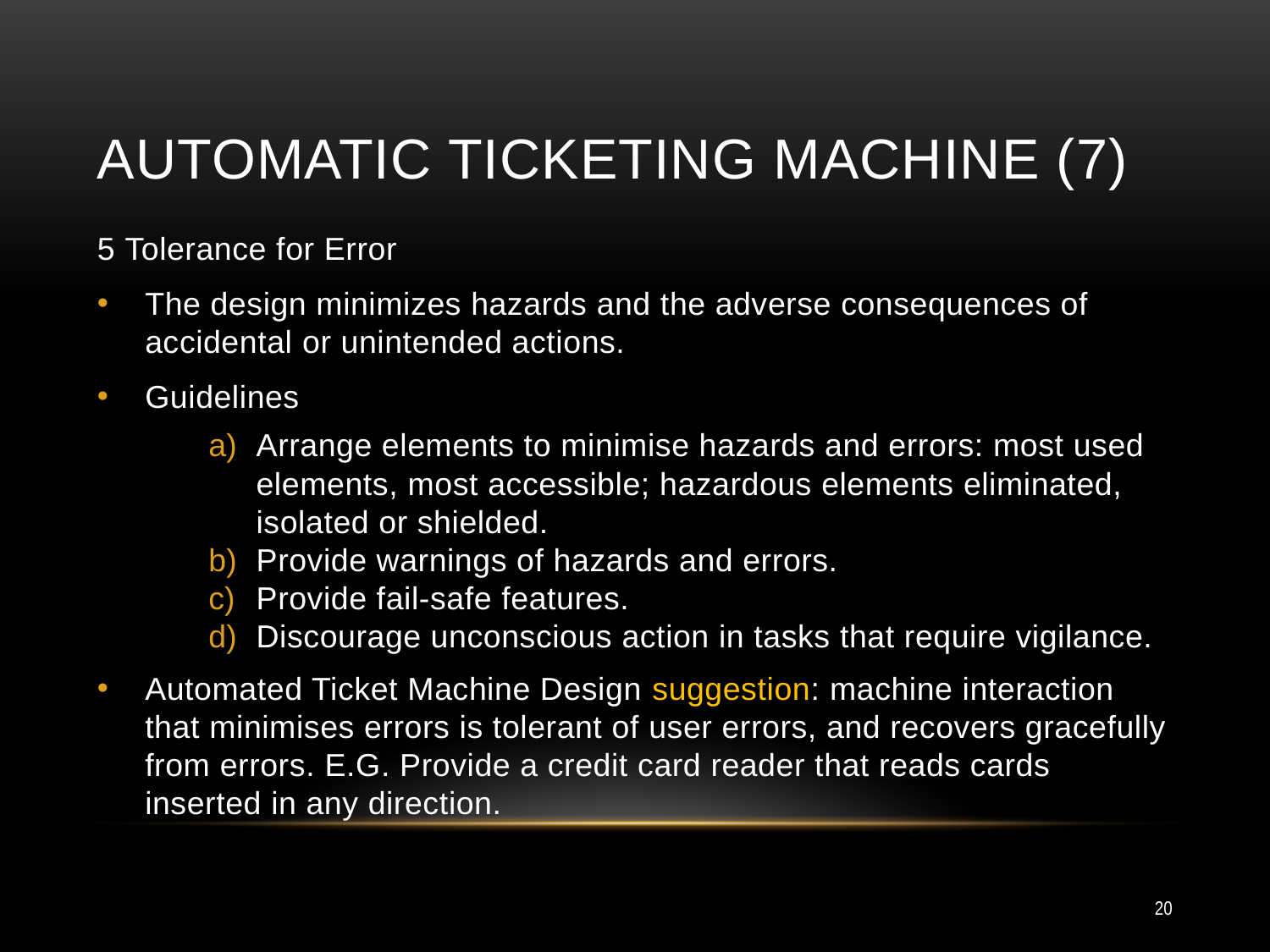

# Automatic Ticketing Machine (7)
5 Tolerance for Error
The design minimizes hazards and the adverse consequences of accidental or unintended actions.
Guidelines
Arrange elements to minimise hazards and errors: most used elements, most accessible; hazardous elements eliminated, isolated or shielded.
Provide warnings of hazards and errors.
Provide fail-safe features.
Discourage unconscious action in tasks that require vigilance.

Automated Ticket Machine Design suggestion: machine interaction that minimises errors is tolerant of user errors, and recovers gracefully from errors. E.G. Provide a credit card reader that reads cards inserted in any direction.
20